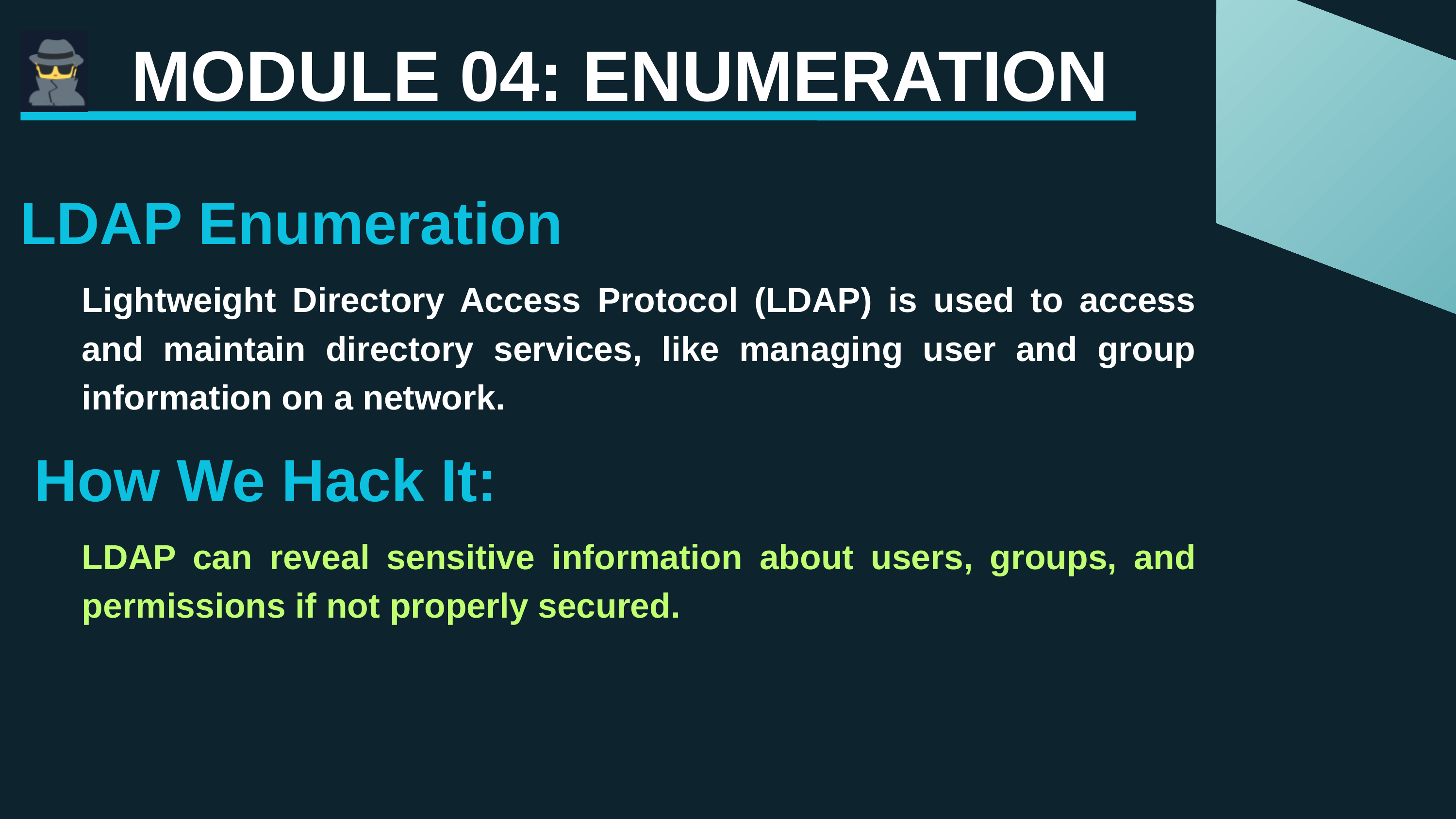

MODULE 04: ENUMERATION

LDAP Enumeration
Lightweight Directory Access Protocol (LDAP) is used to access and maintain directory services, like managing user and group information on a network.
How We Hack It:
LDAP can reveal sensitive information about users, groups, and permissions if not properly secured.